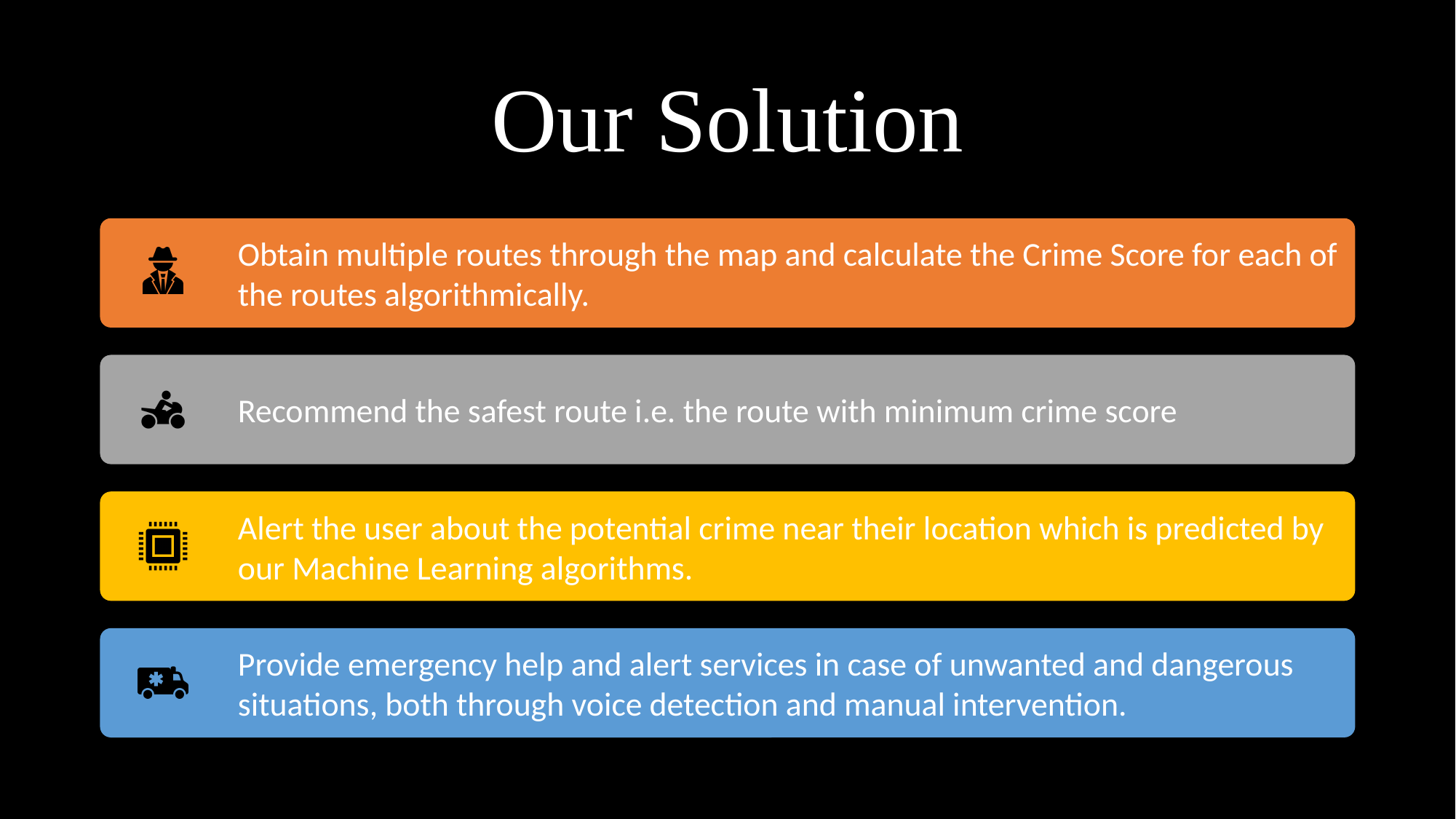

# Our Solution
Obtain multiple routes through the map and calculate the Crime Score for each of the routes algorithmically.
Recommend the safest route i.e. the route with minimum crime score
Alert the user about the potential crime near their location which is predicted by our Machine Learning algorithms.
Provide emergency help and alert services in case of unwanted and dangerous situations, both through voice detection and manual intervention.